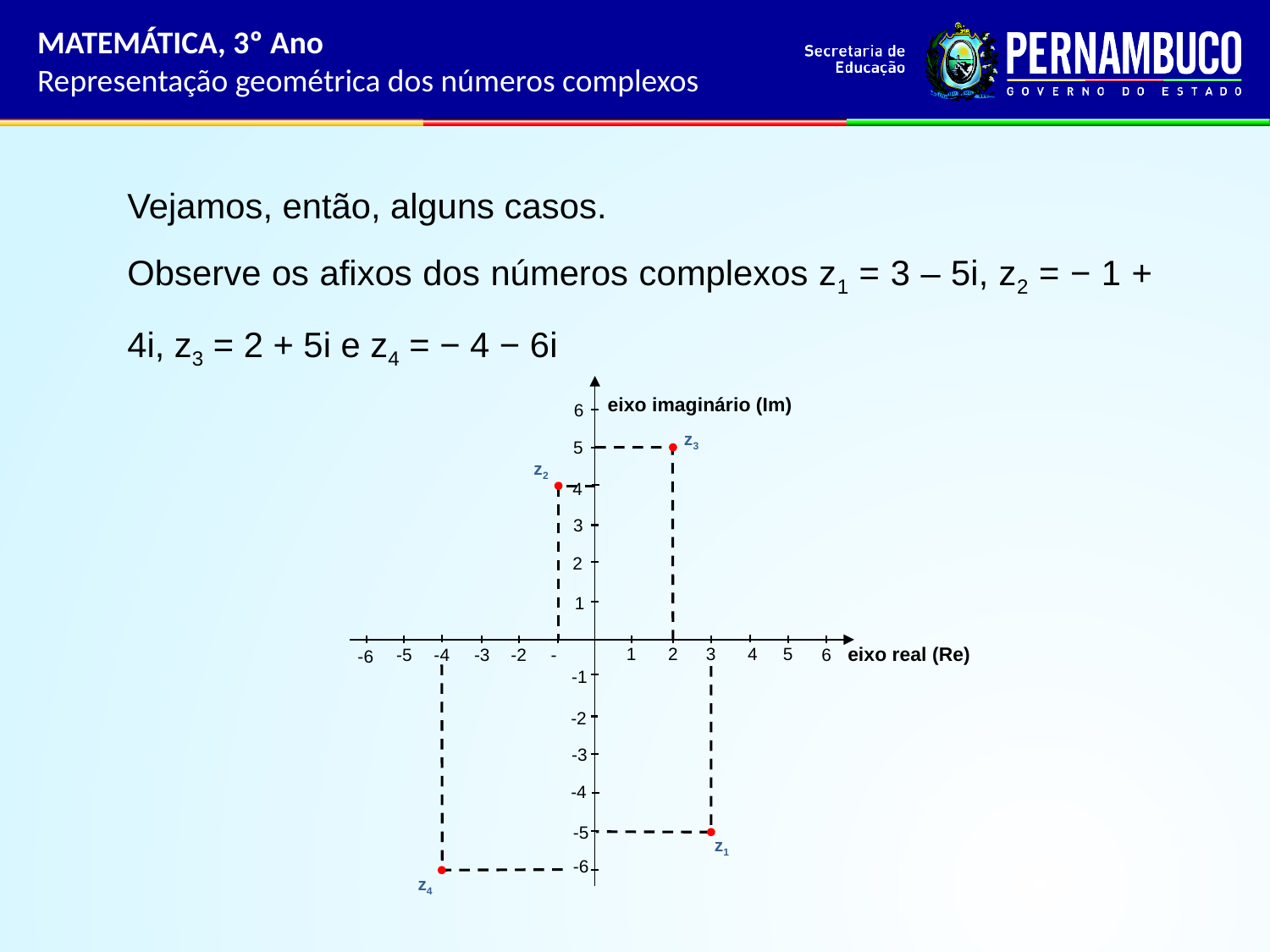

MATEMÁTICA, 3º Ano
Representação geométrica dos números complexos
Vejamos, então, alguns casos.
Observe os afixos dos números complexos z1 = 3 – 5i, z2 = − 1 + 4i, z3 = 2 + 5i e z4 = − 4 − 6i
eixo imaginário (Im)
6
z3
5

z2
4

3
2
1

eixo real (Re)
5
4
3
2
1
-3
-4
-5
-2
-
6
-6
-1

-2
-3
-4
-5
z1

-6

z4